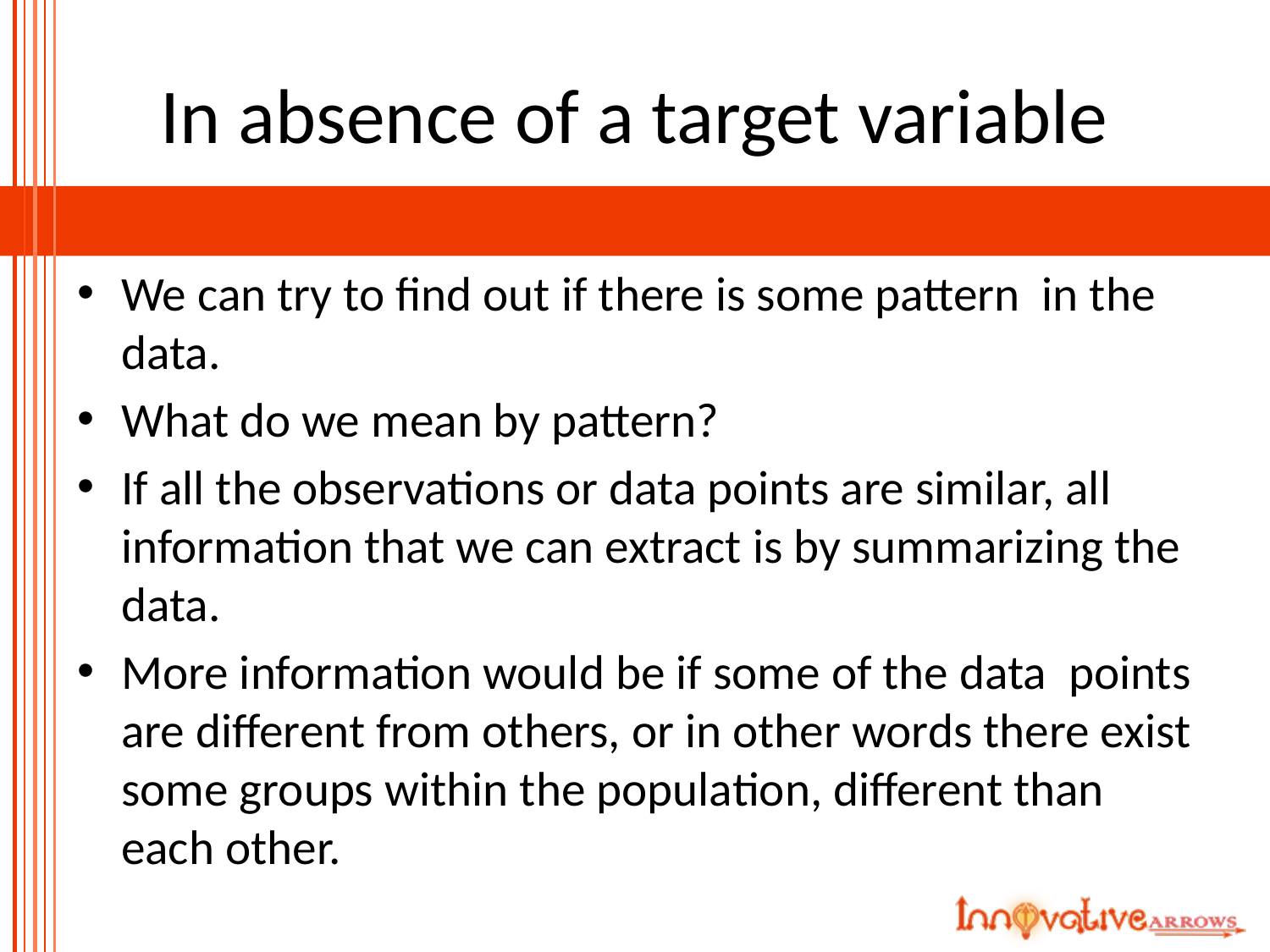

# In absence of a target variable
We can try to find out if there is some pattern  in the data.
What do we mean by pattern?
If all the observations or data points are similar, all  information that we can extract is by summarizing the data.
More information would be if some of the data  points are different from others, or in other words there exist some groups within the population, different than each other.